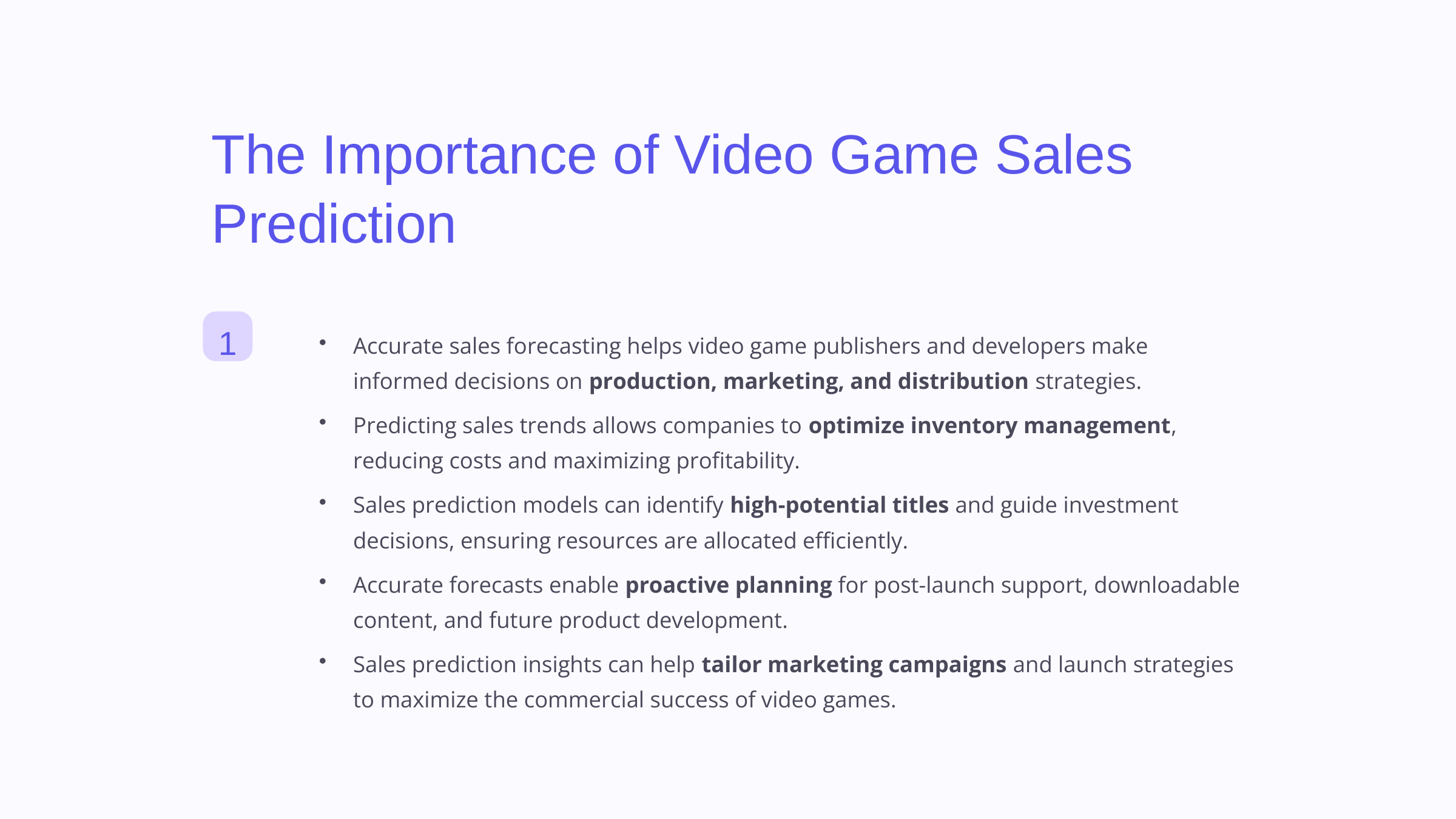

The Importance of Video Game Sales Prediction

1
Accurate sales forecasting helps video game publishers and developers make informed decisions on production, marketing, and distribution strategies.
Predicting sales trends allows companies to optimize inventory management, reducing costs and maximizing profitability.
Sales prediction models can identify high-potential titles and guide investment decisions, ensuring resources are allocated efficiently.
Accurate forecasts enable proactive planning for post-launch support, downloadable content, and future product development.
Sales prediction insights can help tailor marketing campaigns and launch strategies to maximize the commercial success of video games.